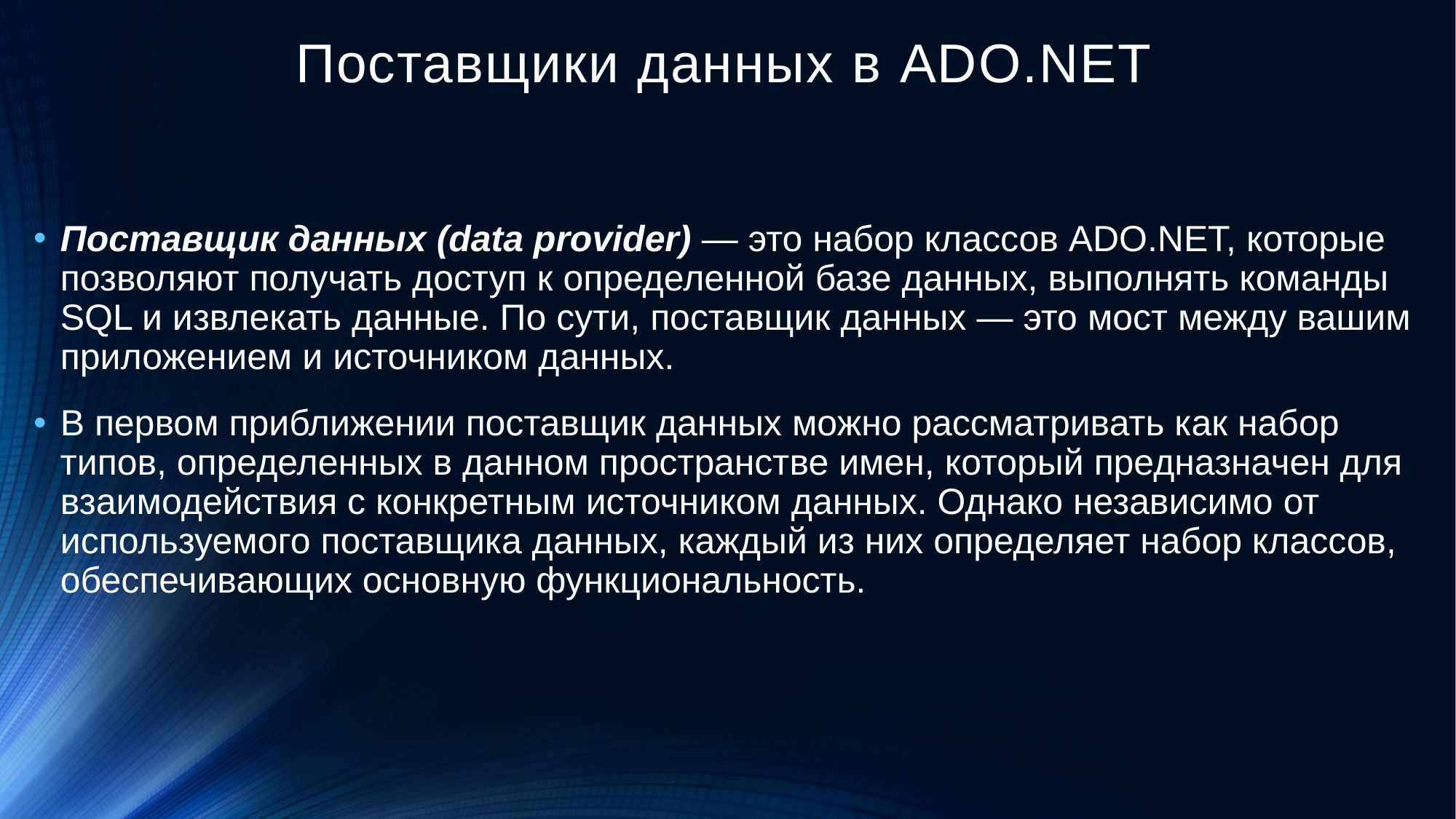

# Поставщики данных в ADO.NET
Поставщик данных (data provider) — это набор классов ADO.NET, которые позволяют получать доступ к определенной базе данных, выполнять команды SQL и извлекать данные. По сути, поставщик данных — это мост между вашим приложением и источником данных.
В первом приближении поставщик данных можно рассматривать как набор типов, определенных в данном пространстве имен, который предназначен для взаимодействия с конкретным источником данных. Однако независимо от используемого поставщика данных, каждый из них определяет набор классов, обеспечивающих основную функциональность.